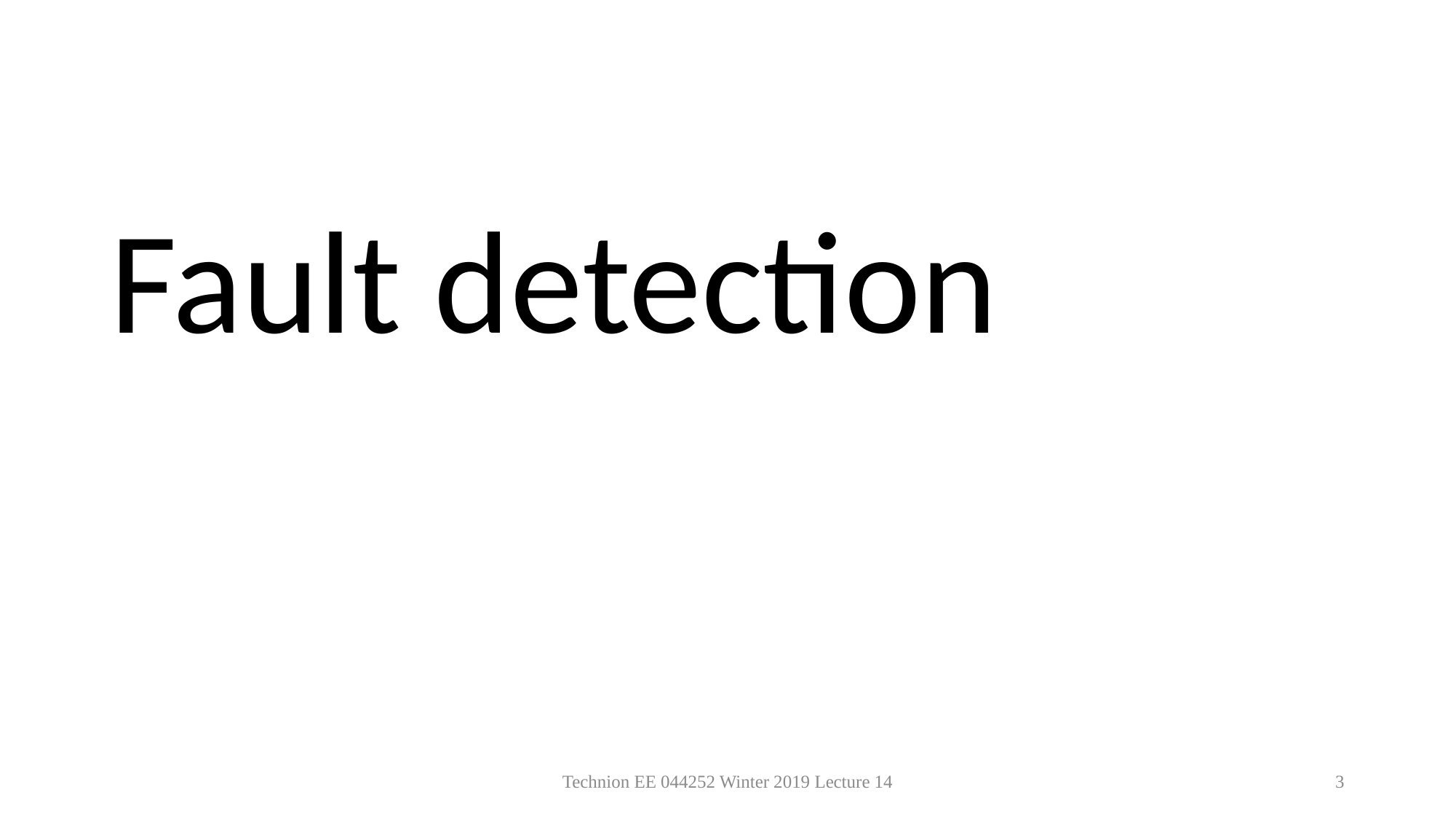

# Fault detection

Technion EE 044252 Winter 2019 Lecture 14
3